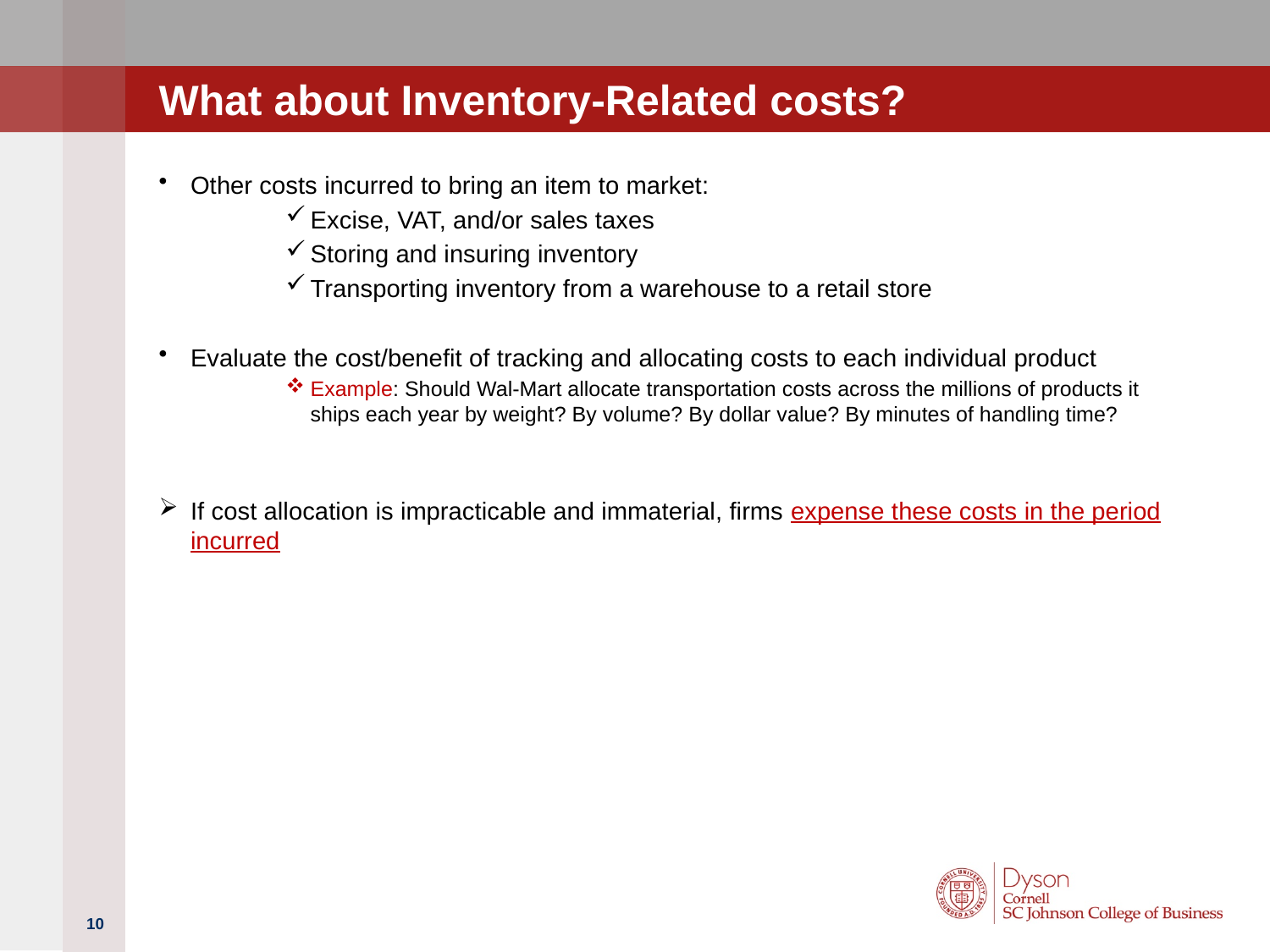

# What about Inventory-Related costs?
Other costs incurred to bring an item to market:
Excise, VAT, and/or sales taxes
Storing and insuring inventory
Transporting inventory from a warehouse to a retail store

Evaluate the cost/benefit of tracking and allocating costs to each individual product
Example: Should Wal-Mart allocate transportation costs across the millions of products it ships each year by weight? By volume? By dollar value? By minutes of handling time?

If cost allocation is impracticable and immaterial, firms expense these costs in the period incurred
10